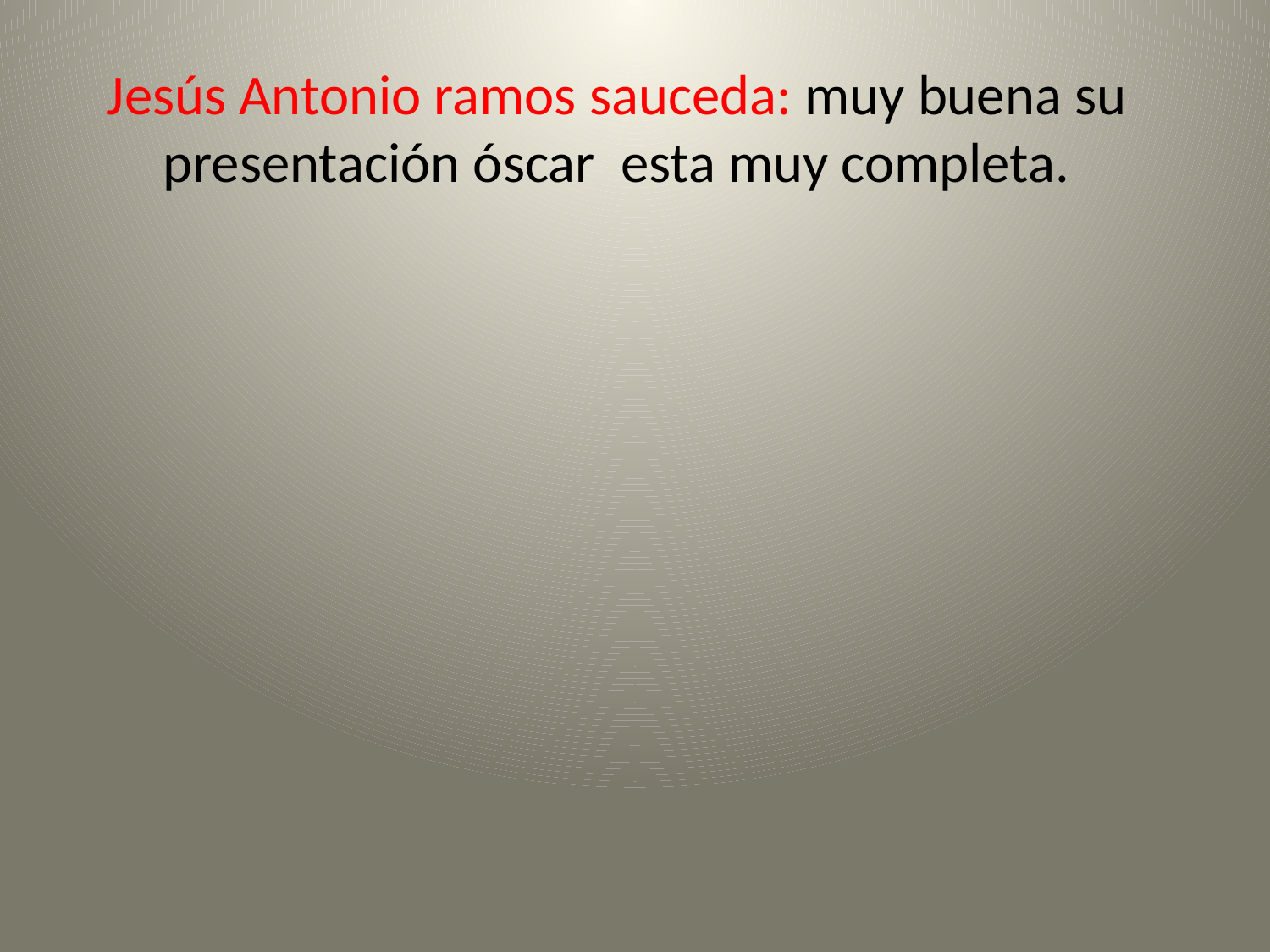

# Jesús Antonio ramos sauceda: muy buena su presentación óscar  esta muy completa.